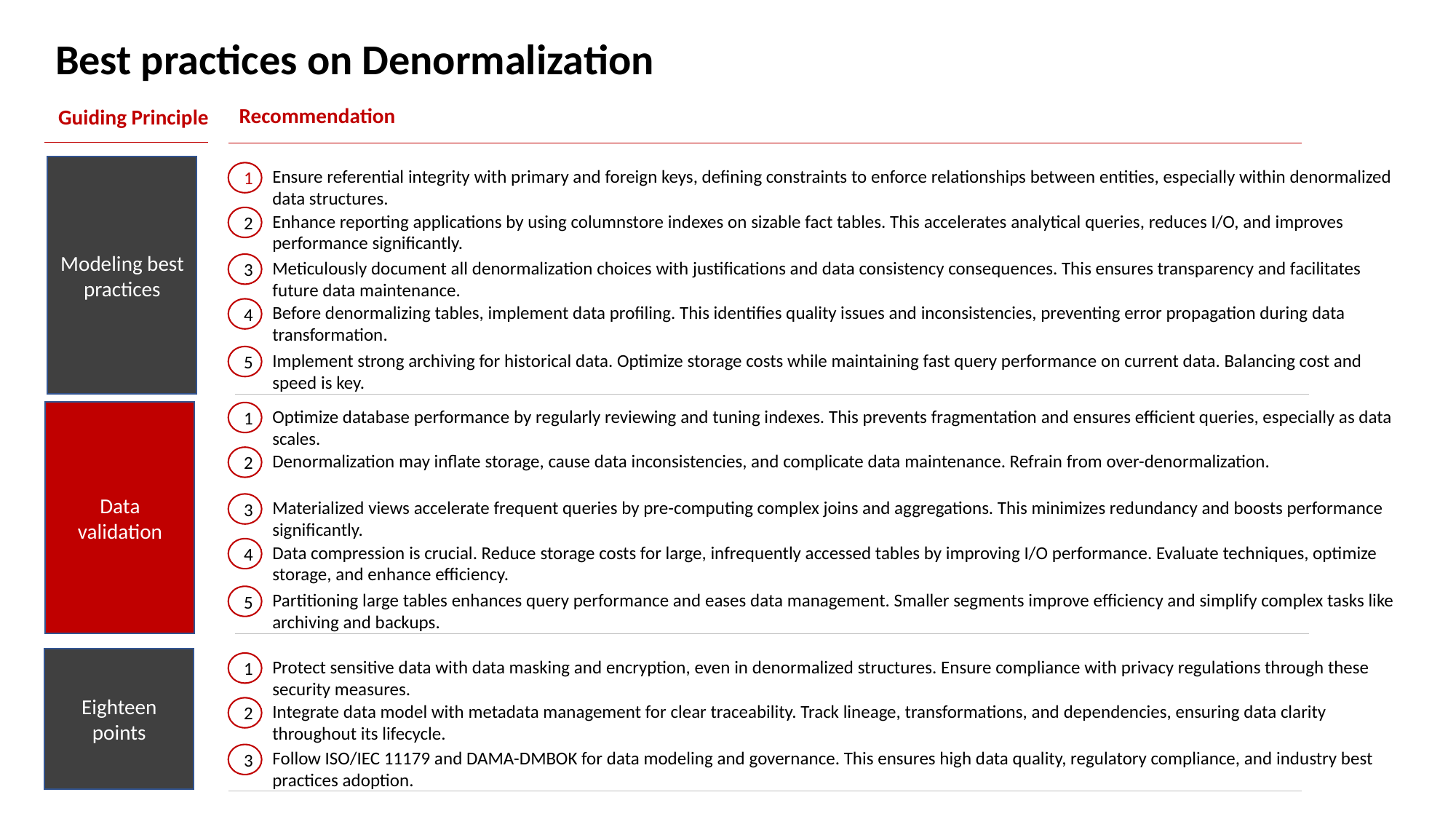

Best practices on Denormalization
Recommendation
Guiding Principle
Modeling best practices
Ensure referential integrity with primary and foreign keys, defining constraints to enforce relationships between entities, especially within denormalized data structures.
1
Enhance reporting applications by using columnstore indexes on sizable fact tables. This accelerates analytical queries, reduces I/O, and improves performance significantly.
2
Meticulously document all denormalization choices with justifications and data consistency consequences. This ensures transparency and facilitates future data maintenance.
3
Before denormalizing tables, implement data profiling. This identifies quality issues and inconsistencies, preventing error propagation during data transformation.
4
Implement strong archiving for historical data. Optimize storage costs while maintaining fast query performance on current data. Balancing cost and speed is key.
5
Optimize database performance by regularly reviewing and tuning indexes. This prevents fragmentation and ensures efficient queries, especially as data scales.
Data validation
1
Denormalization may inflate storage, cause data inconsistencies, and complicate data maintenance. Refrain from over-denormalization.
2
Materialized views accelerate frequent queries by pre-computing complex joins and aggregations. This minimizes redundancy and boosts performance significantly.
3
Data compression is crucial. Reduce storage costs for large, infrequently accessed tables by improving I/O performance. Evaluate techniques, optimize storage, and enhance efficiency.
4
Partitioning large tables enhances query performance and eases data management. Smaller segments improve efficiency and simplify complex tasks like archiving and backups.
5
Eighteen points
Protect sensitive data with data masking and encryption, even in denormalized structures. Ensure compliance with privacy regulations through these security measures.
1
Integrate data model with metadata management for clear traceability. Track lineage, transformations, and dependencies, ensuring data clarity throughout its lifecycle.
2
Follow ISO/IEC 11179 and DAMA-DMBOK for data modeling and governance. This ensures high data quality, regulatory compliance, and industry best practices adoption.
3